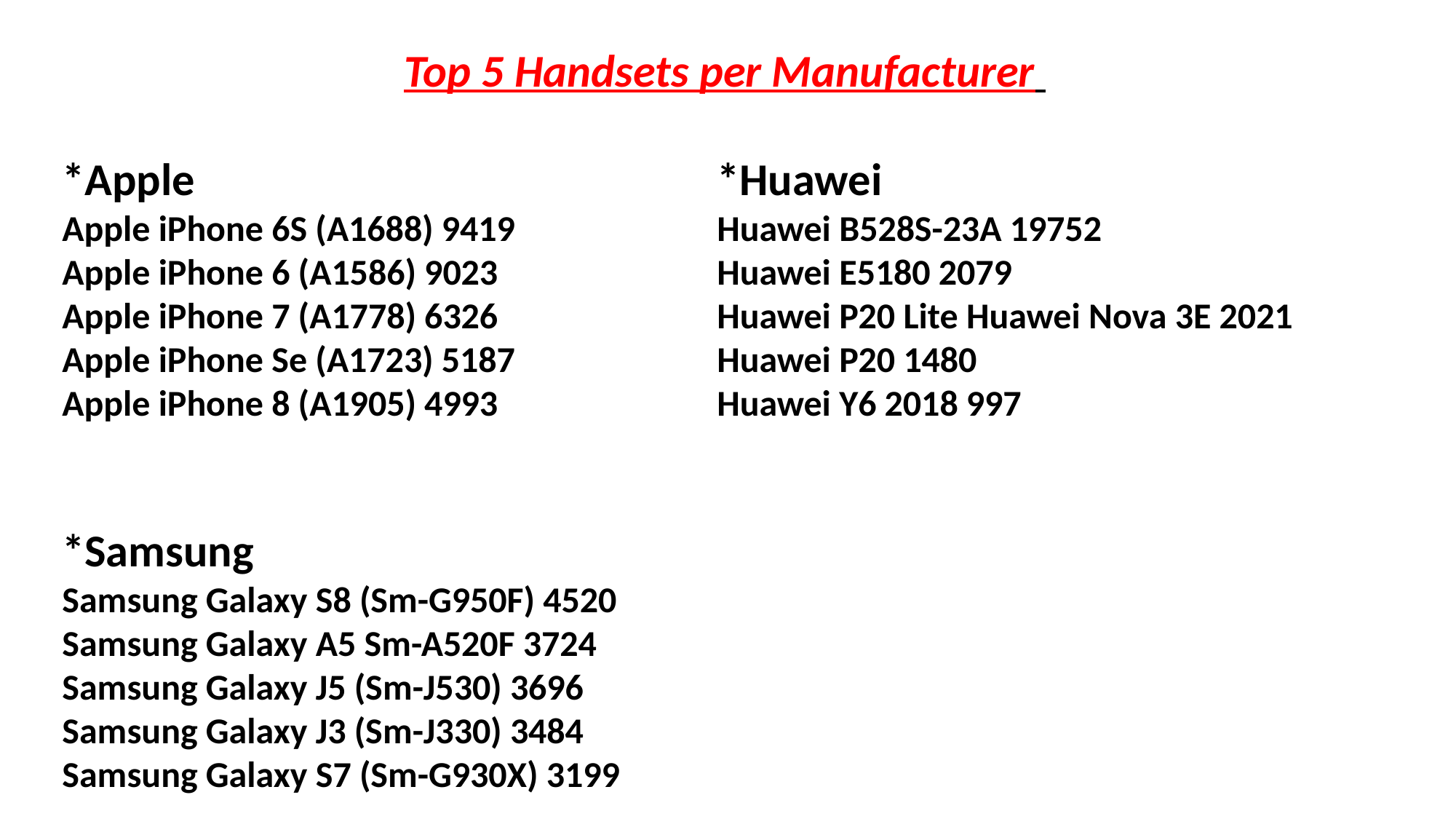

Top 5 Handsets per Manufacturer

*Apple					*Huawei
Apple iPhone 6S (A1688) 9419 		Huawei B528S-23A 19752
Apple iPhone 6 (A1586) 9023 		Huawei E5180 2079
Apple iPhone 7 (A1778) 6326 		Huawei P20 Lite Huawei Nova 3E 2021
Apple iPhone Se (A1723) 5187		Huawei P20 1480
Apple iPhone 8 (A1905) 4993 		Huawei Y6 2018 997

*Samsung
Samsung Galaxy S8 (Sm-G950F) 4520
Samsung Galaxy A5 Sm-A520F 3724
Samsung Galaxy J5 (Sm-J530) 3696
Samsung Galaxy J3 (Sm-J330) 3484
Samsung Galaxy S7 (Sm-G930X) 3199